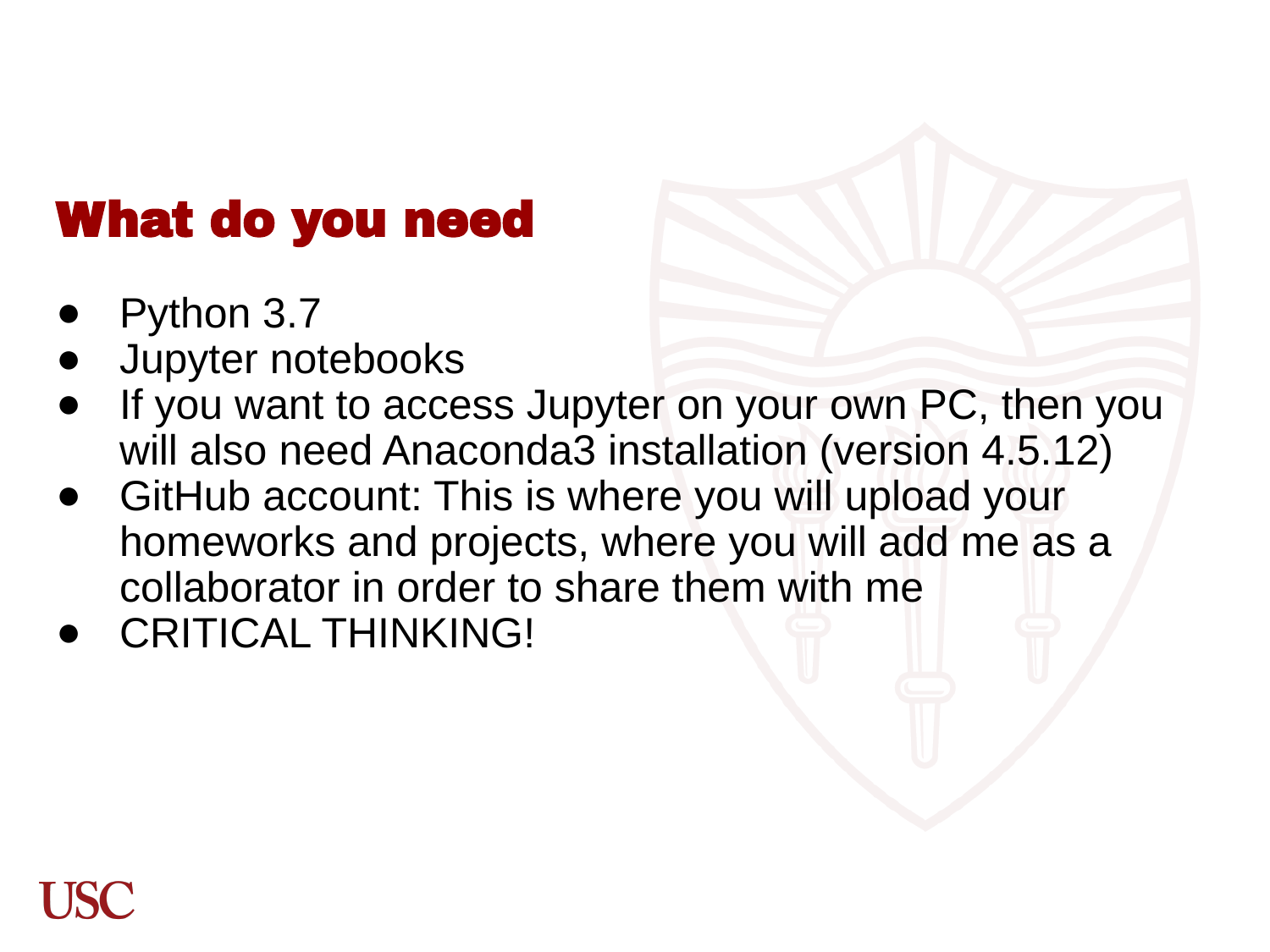

# What do you need
Python 3.7
Jupyter notebooks
If you want to access Jupyter on your own PC, then you will also need Anaconda3 installation (version 4.5.12)
GitHub account: This is where you will upload your homeworks and projects, where you will add me as a collaborator in order to share them with me
CRITICAL THINKING!